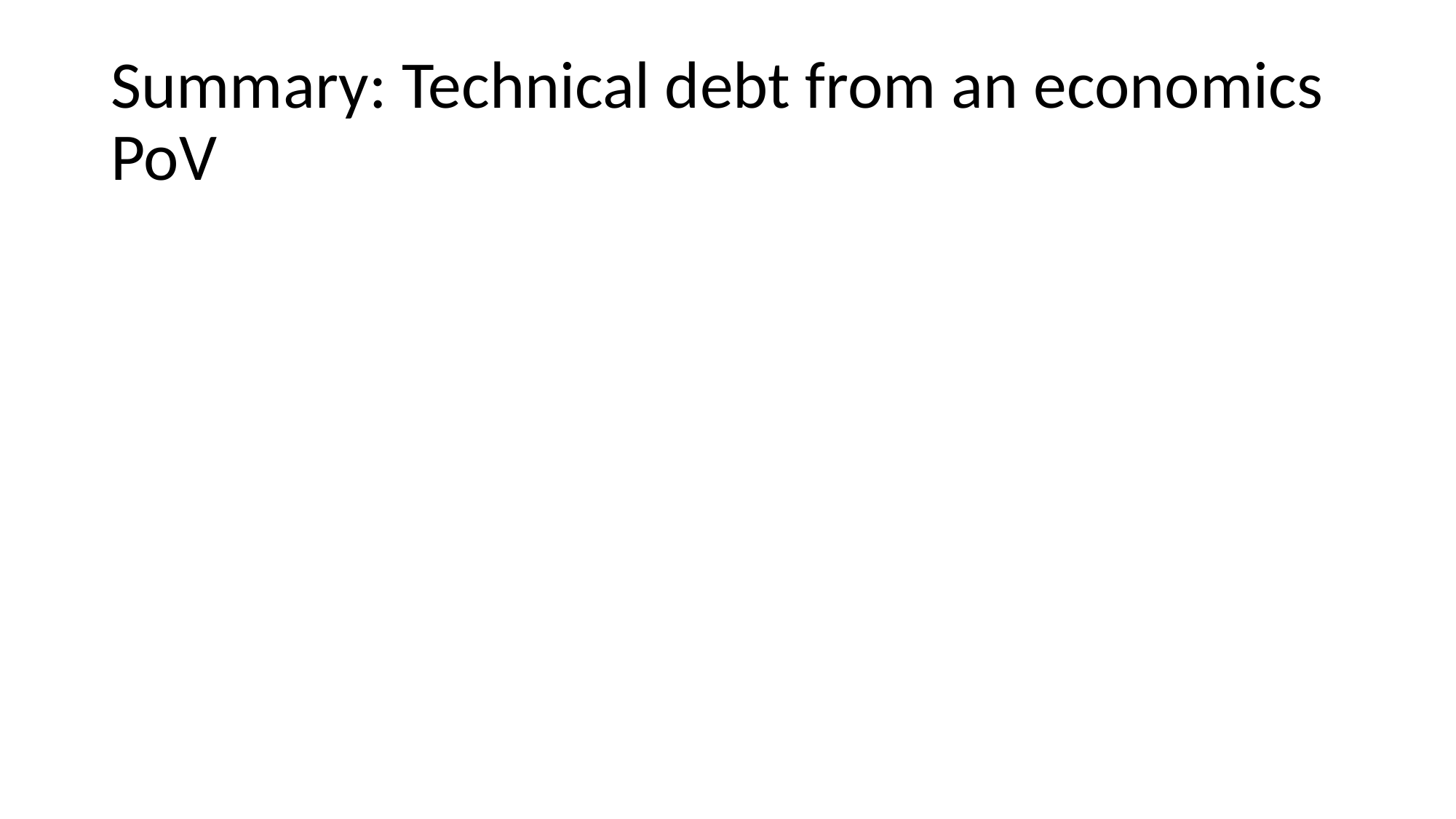

# Summary: Technical debt from an economics PoV